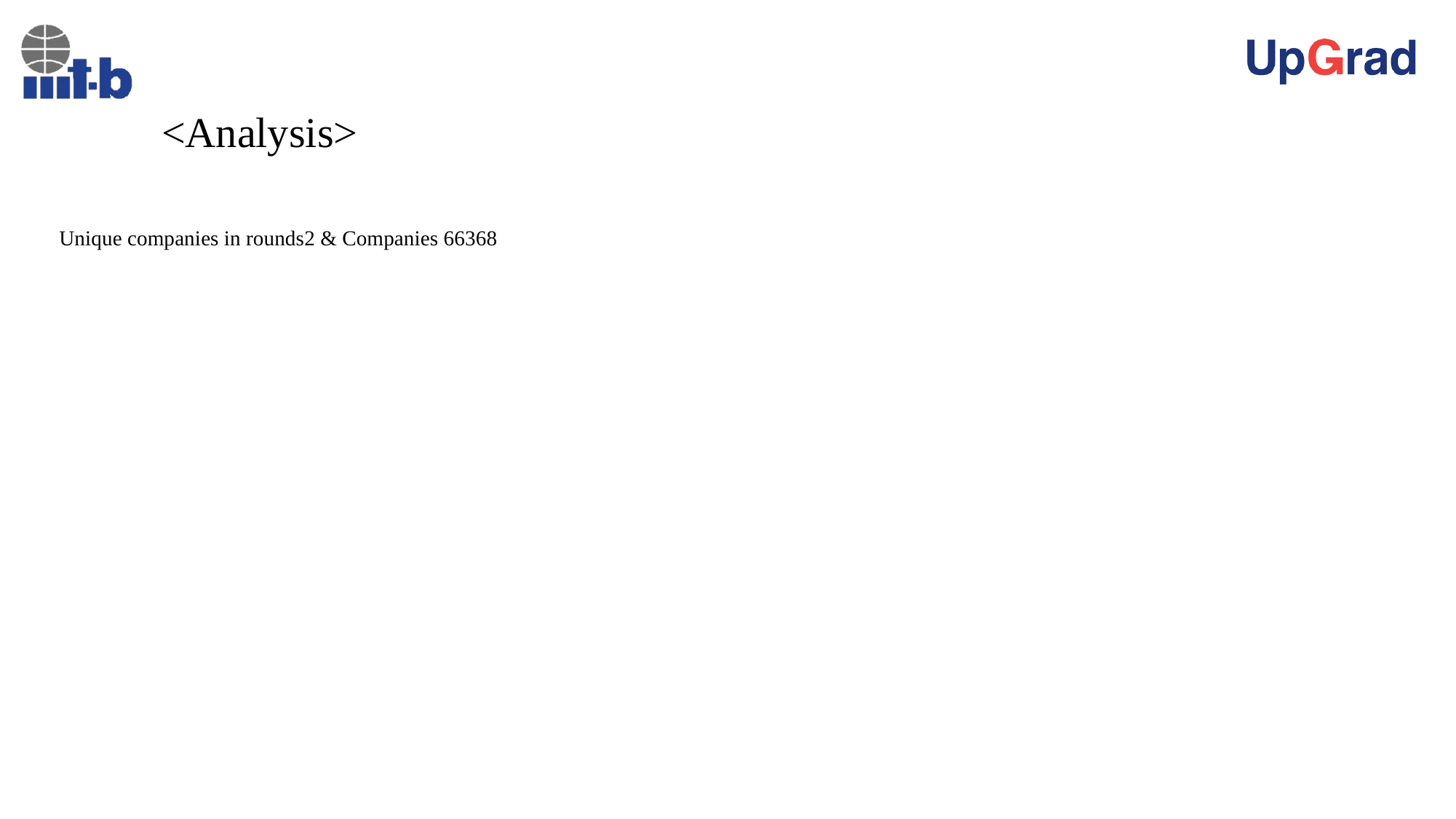

# <Analysis>
Unique companies in rounds2 & Companies 66368